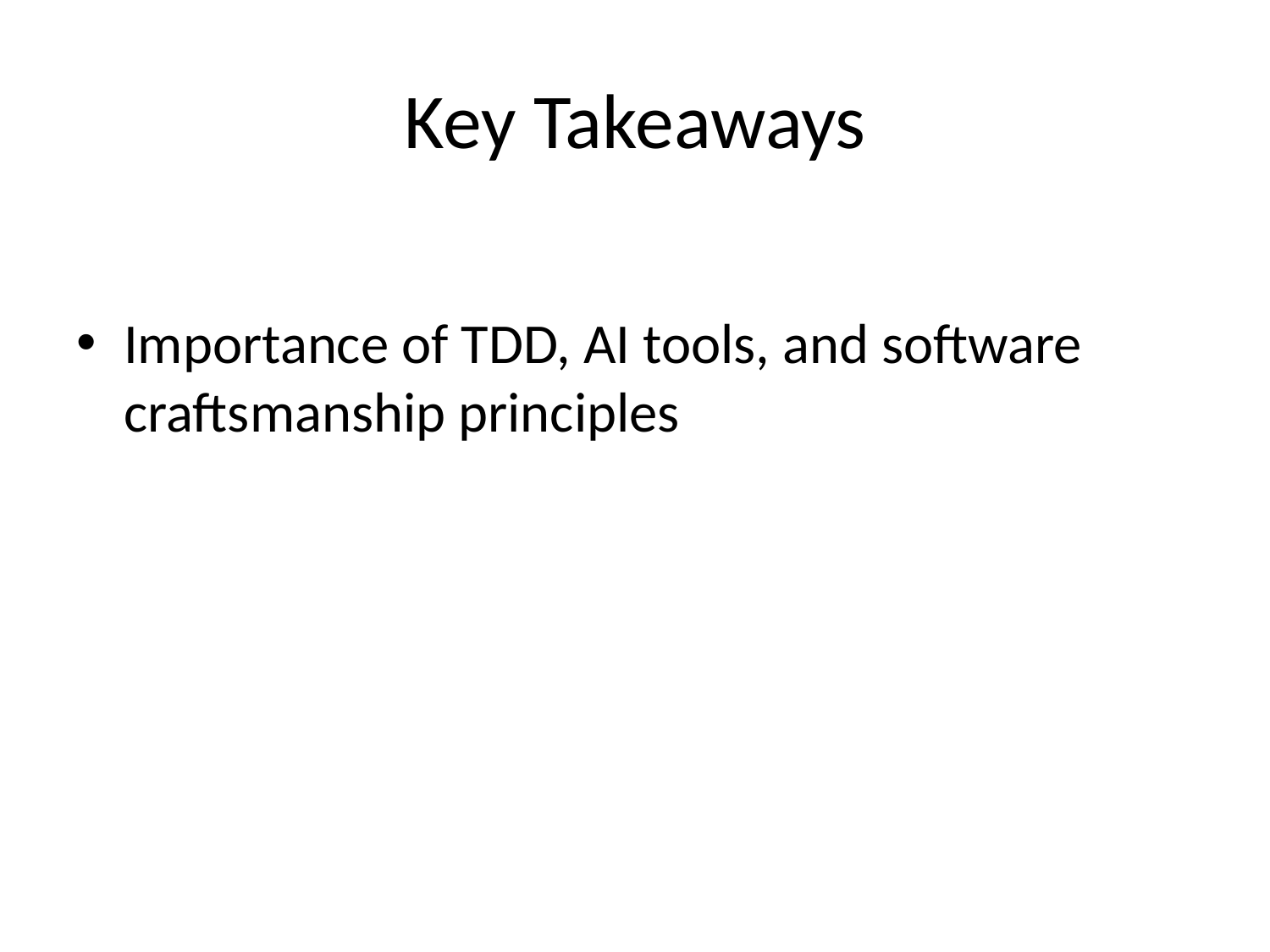

# Key Takeaways

Importance of TDD, AI tools, and software craftsmanship principles